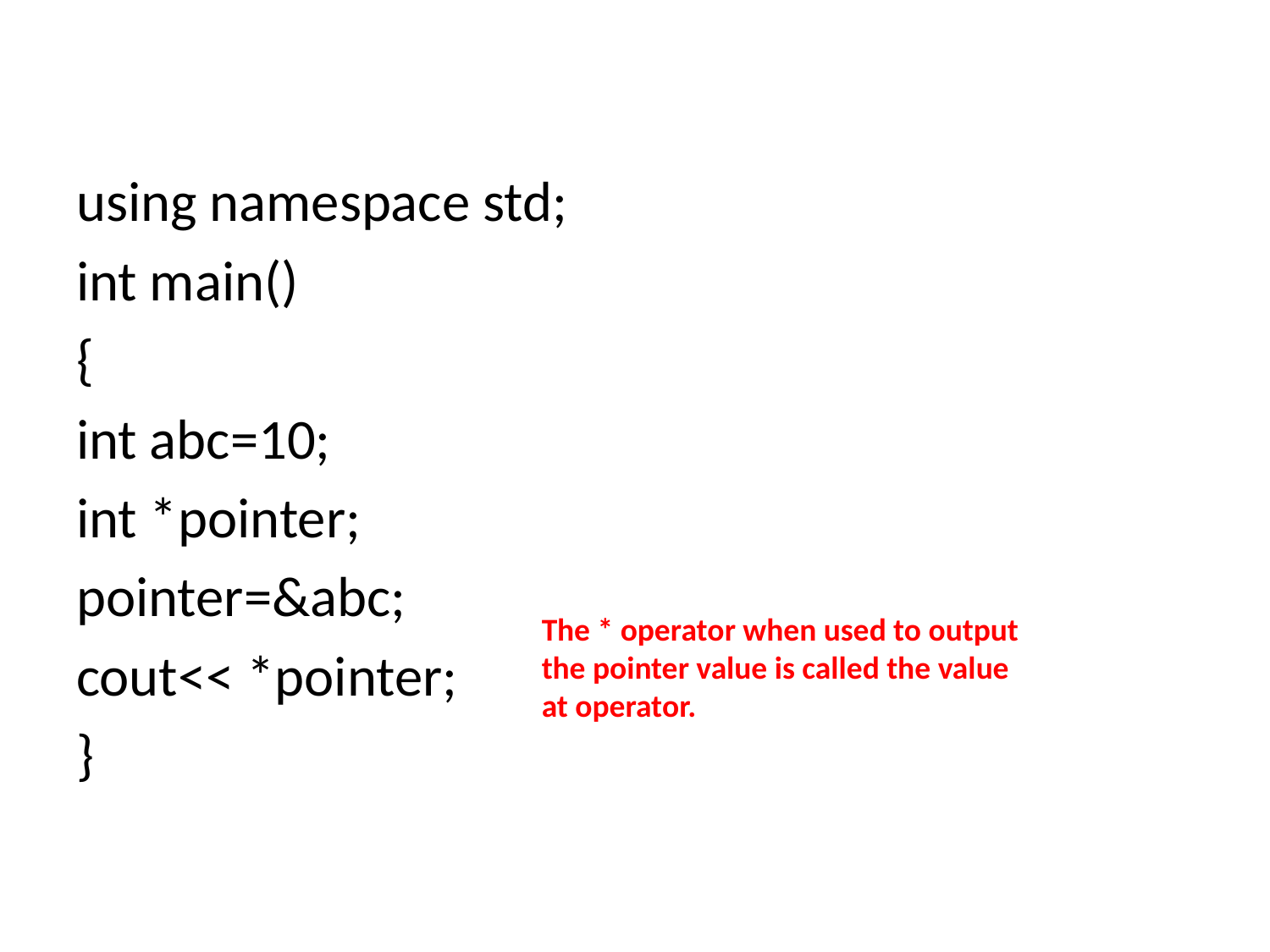

using namespace std;
int main()
{
int abc=10;
int *pointer;
pointer=&abc;
cout<< *pointer;
}
The * operator when used to output the pointer value is called the value at operator.